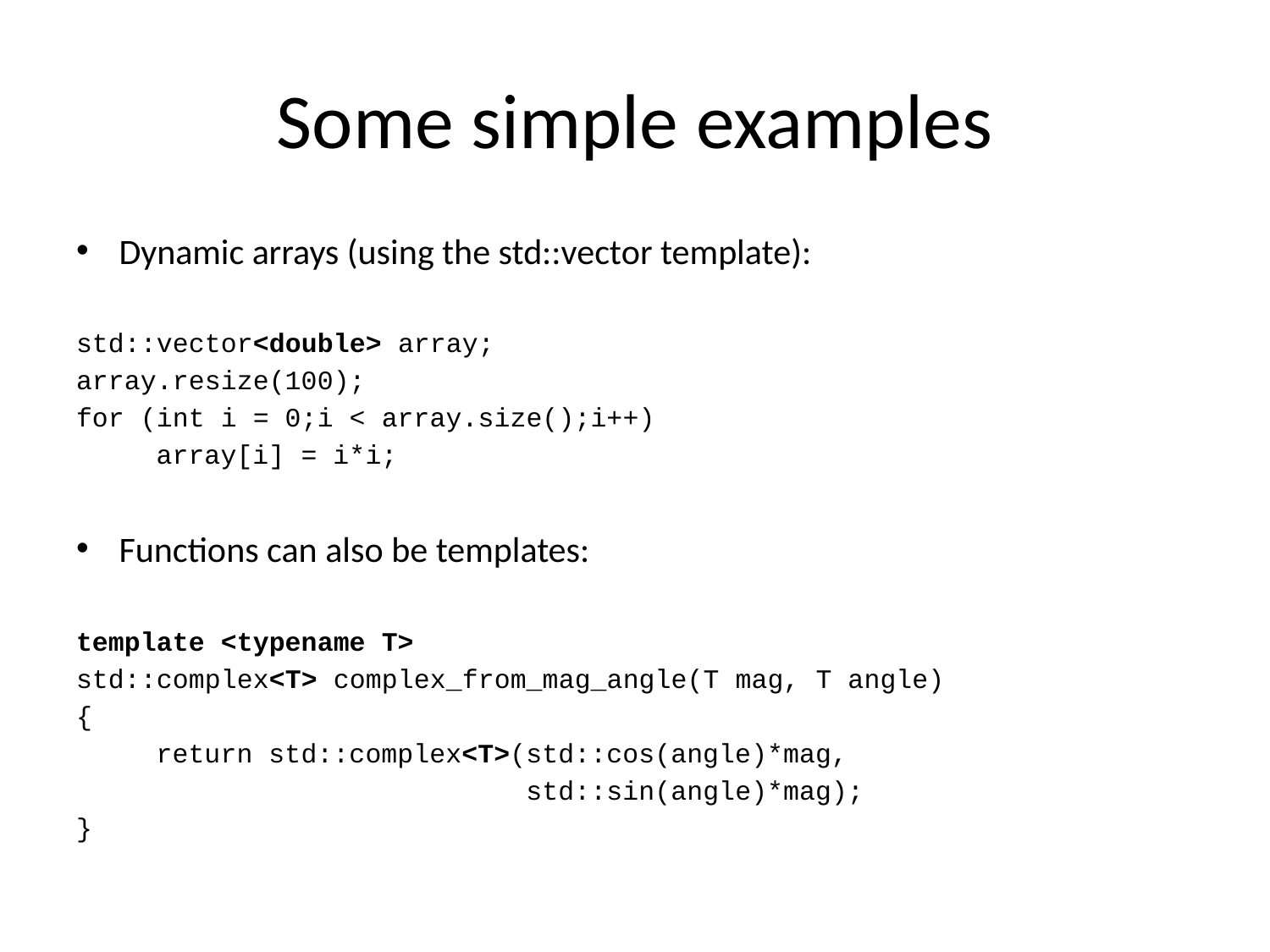

# Some simple examples
Dynamic arrays (using the std::vector template):

std::vector<double> array;
array.resize(100);
for (int i = 0;i < array.size();i++)
		array[i] = i*i;

Functions can also be templates:

template <typename T>
std::complex<T> complex_from_mag_angle(T mag, T angle)
{
	return std::complex<T>(std::cos(angle)*mag,
	                       std::sin(angle)*mag);
}